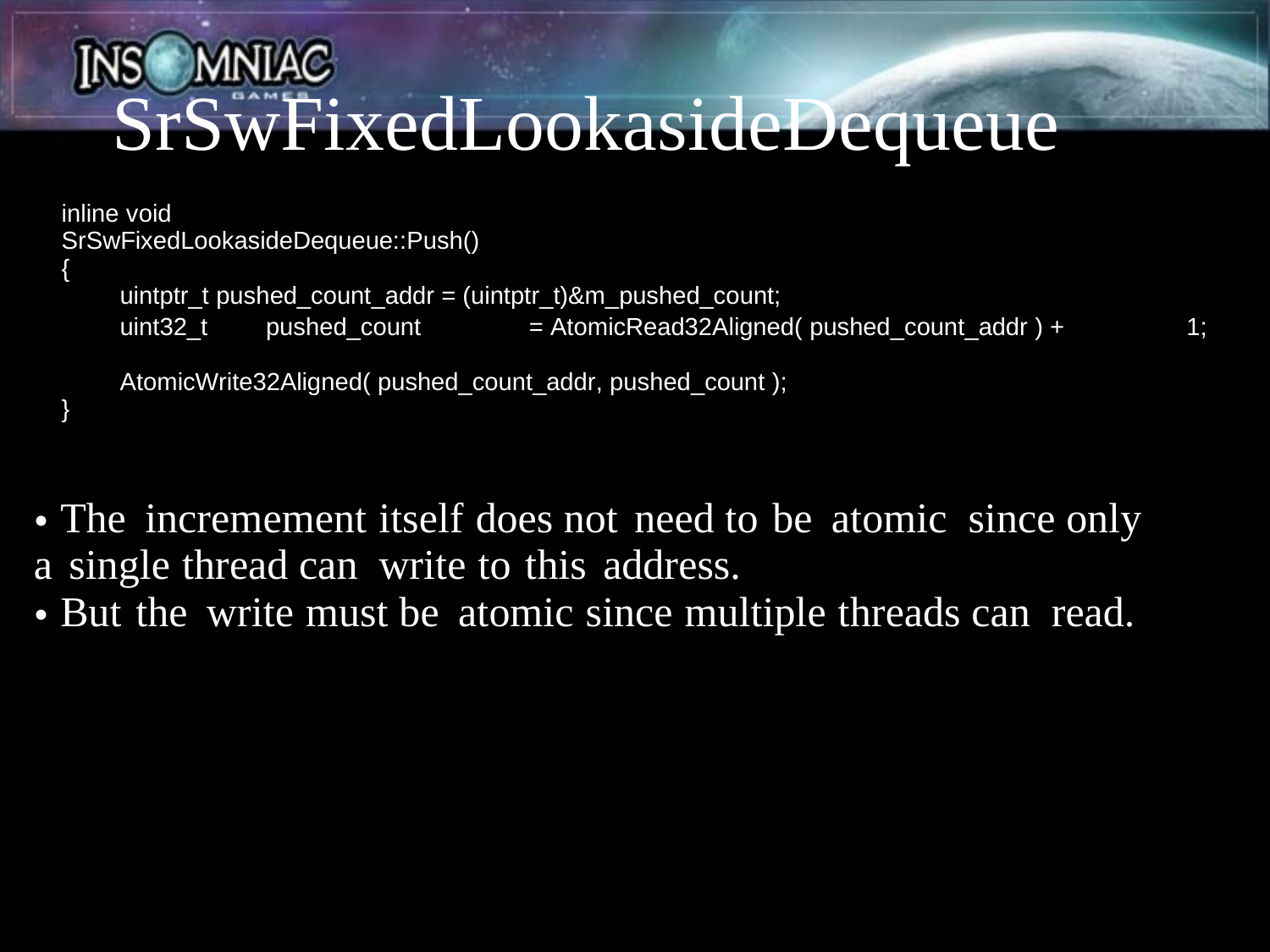

SrSwFixedLookasideDequeue
inline void
SrSwFixedLookasideDequeue::Push()
{
uintptr_t pushed_count_addr = (uintptr_t)&m_pushed_count;
uint32_t
pushed_count
= AtomicRead32Aligned( pushed_count_addr ) +
1;
AtomicWrite32Aligned( pushed_count_addr, pushed_count );
}
The incremement itself does not need to be atomic since only
•
a single thread can write to this address.
But the write must be atomic since multiple threads can  read.
•